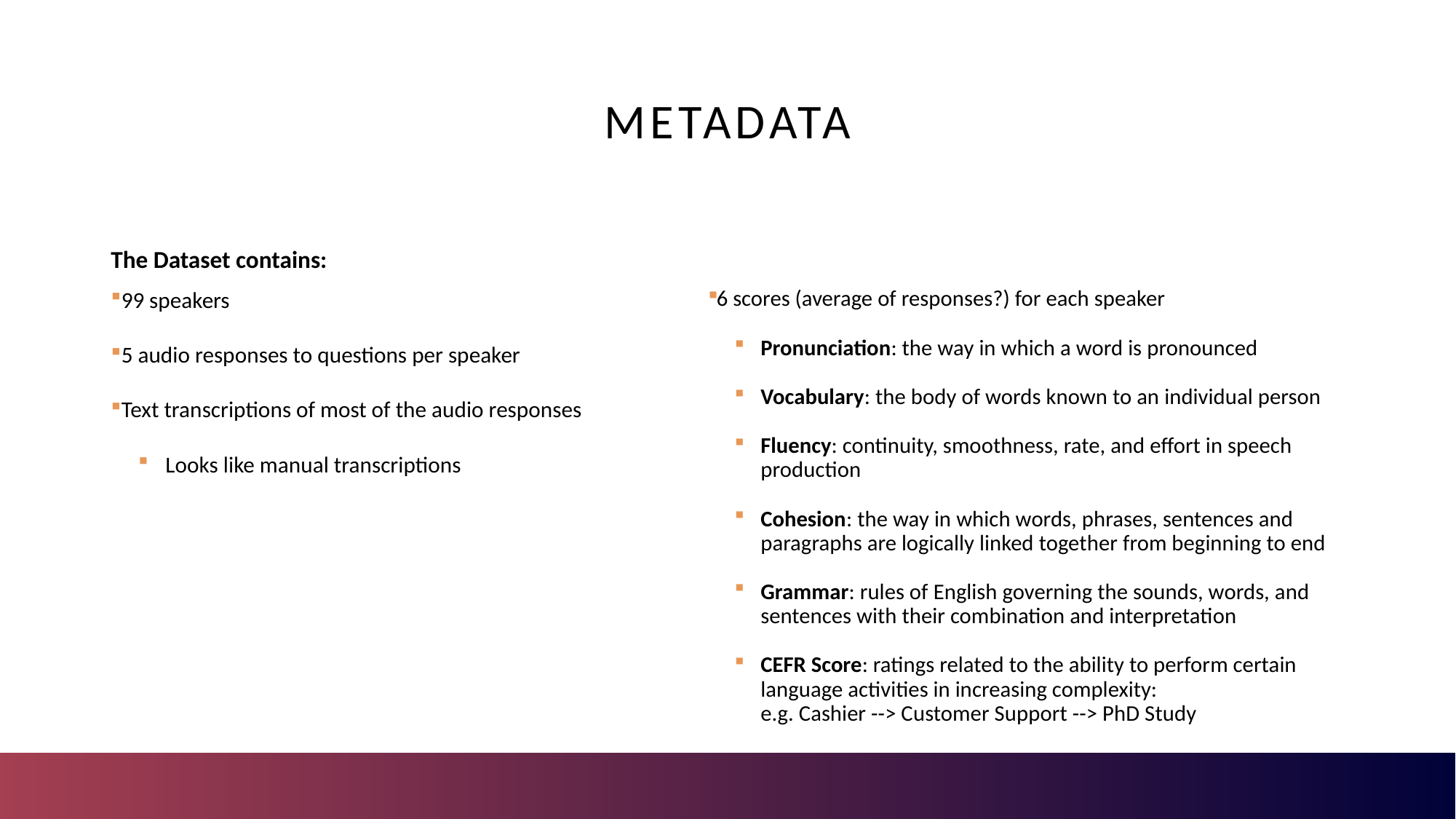

# MetaData

6 scores (average of responses?) for each speaker
Pronunciation: the way in which a word is pronounced
Vocabulary: the body of words known to an individual person
Fluency: continuity, smoothness, rate, and effort in speech production
Cohesion: the way in which words, phrases, sentences and paragraphs are logically linked together from beginning to end
Grammar: rules of English governing the sounds, words, and sentences with their combination and interpretation
CEFR Score: ratings related to the ability to perform certain language activities in increasing complexity:
e.g. Cashier --> Customer Support --> PhD Study
The Dataset contains:
99 speakers
5 audio responses to questions per speaker
Text transcriptions of most of the audio responses
Looks like manual transcriptions